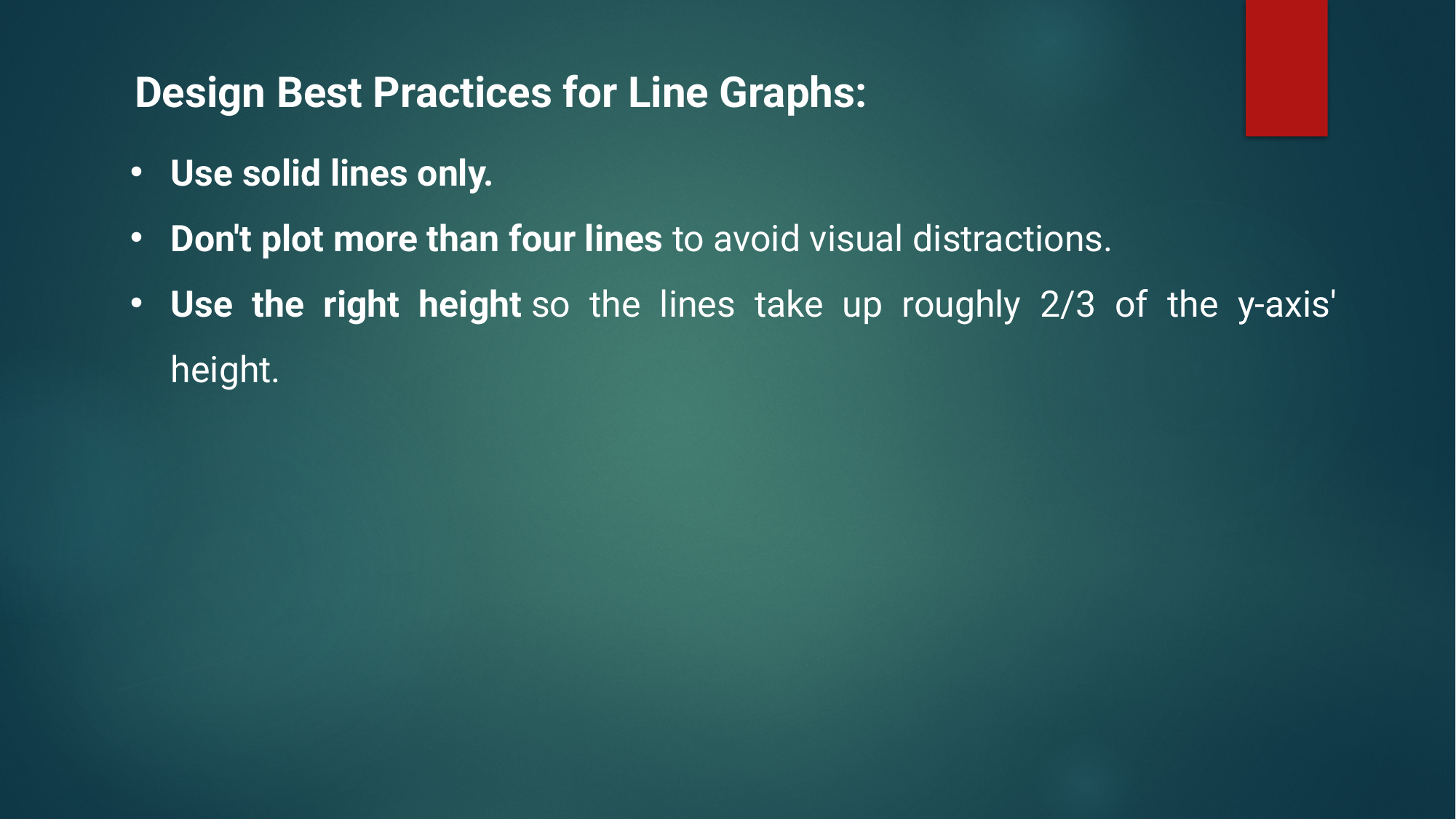

Design Best Practices for Line Graphs:
Use solid lines only.
Don't plot more than four lines to avoid visual distractions.
Use the right height so the lines take up roughly 2/3 of the y-axis' height.